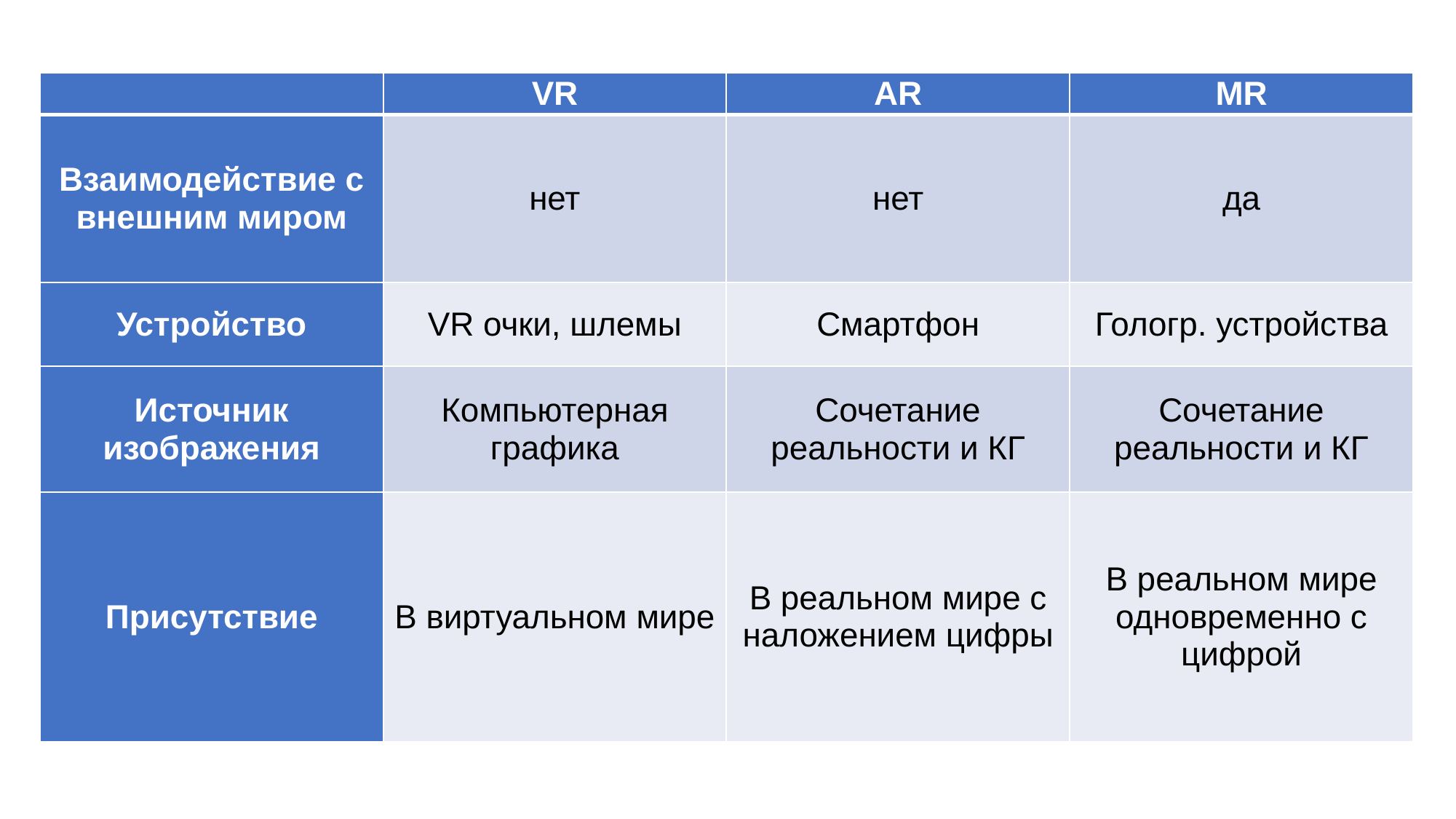

|  | VR | AR | MR |
| --- | --- | --- | --- |
| Взаимодействие с внешним миром | нет | нет | да |
| Устройство | VR очки, шлемы | Смартфон | Гологр. устройства |
| Источник изображения | Компьютерная графика | Сочетание реальности и КГ | Сочетание реальности и КГ |
| Присутствие | В виртуальном мире | В реальном мире с наложением цифры | В реальном мире одновременно с цифрой |